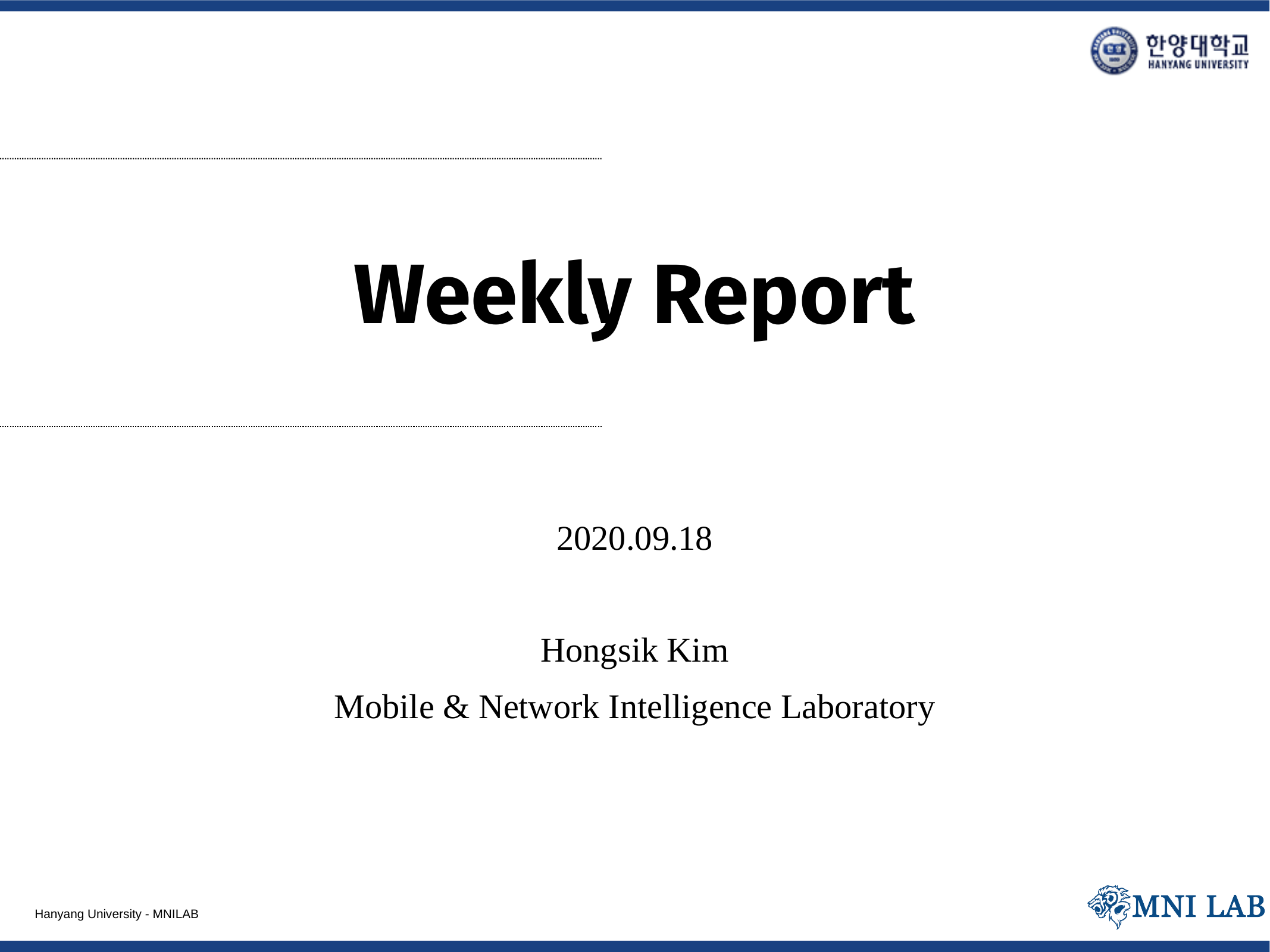

# Weekly Report
2020.09.18

Hongsik Kim
Mobile & Network Intelligence Laboratory